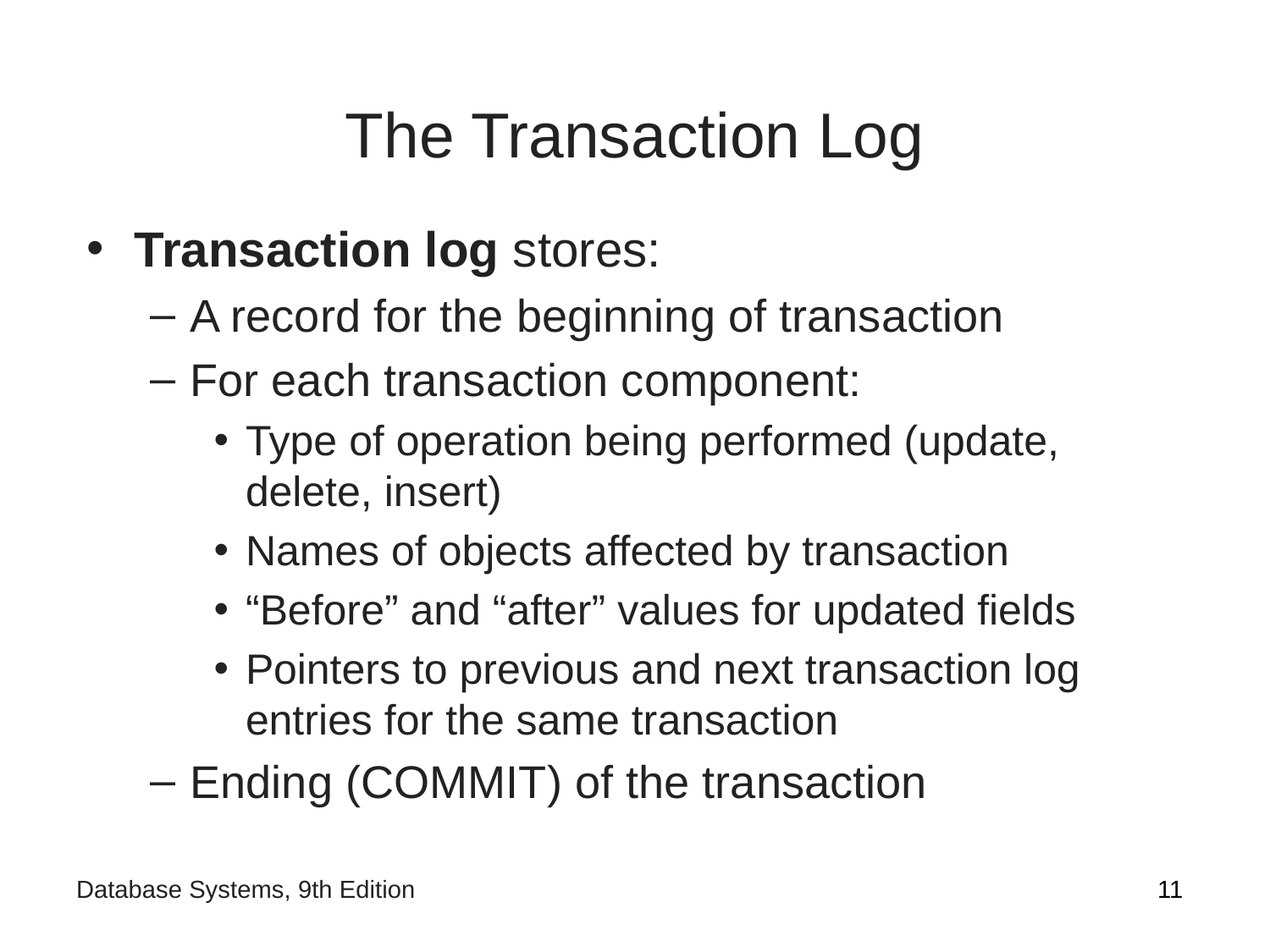

# The Transaction Log
Transaction log stores:
A record for the beginning of transaction
For each transaction component:
Type of operation being performed (update, delete, insert)
Names of objects affected by transaction
“Before” and “after” values for updated fields
Pointers to previous and next transaction log entries for the same transaction
Ending (COMMIT) of the transaction
11
Database Systems, 9th Edition